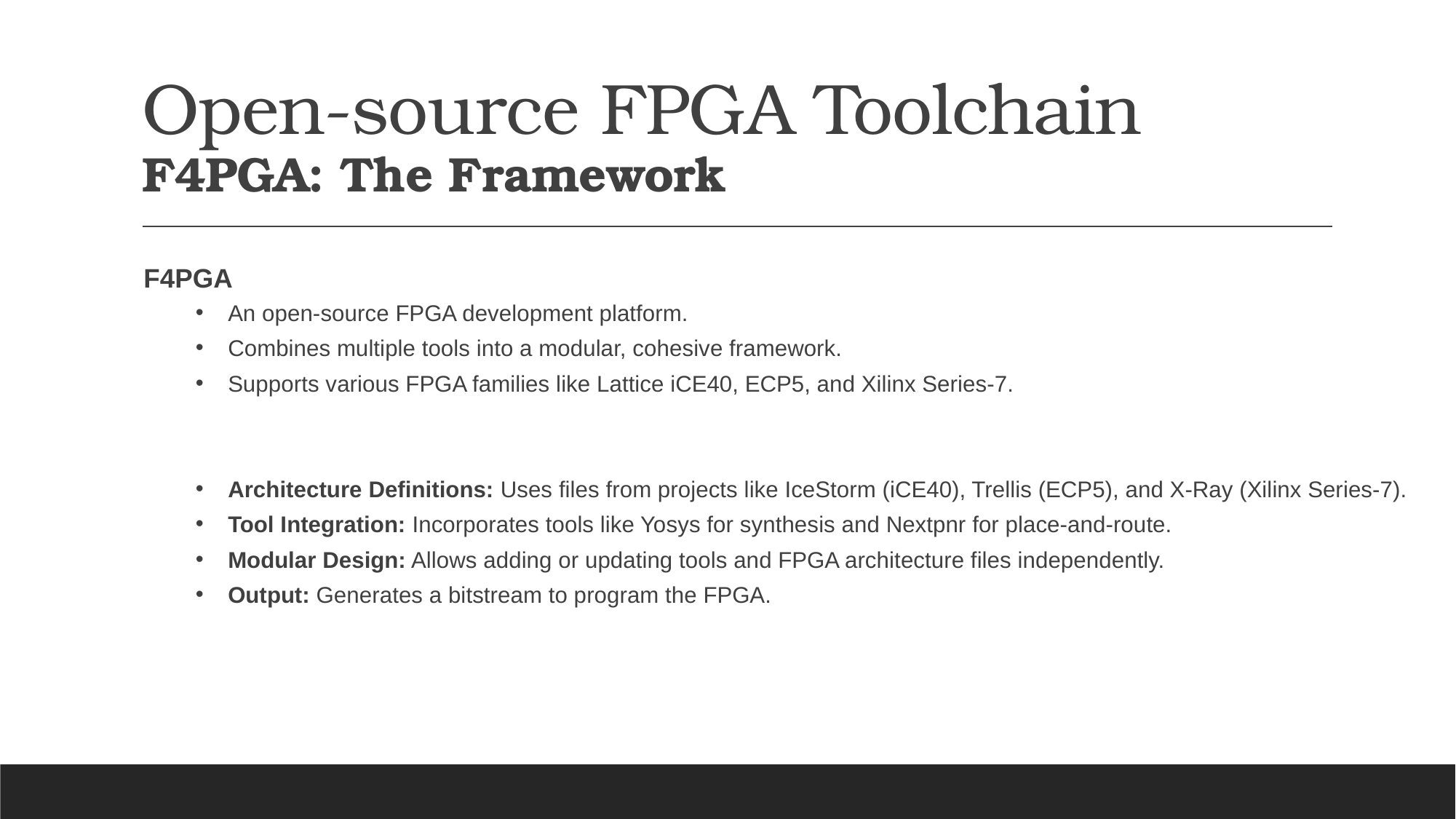

# Open-source FPGA Toolchain F4PGA: The Framework
F4PGA
An open-source FPGA development platform.
Combines multiple tools into a modular, cohesive framework.
Supports various FPGA families like Lattice iCE40, ECP5, and Xilinx Series-7.

Architecture Definitions: Uses files from projects like IceStorm (iCE40), Trellis (ECP5), and X-Ray (Xilinx Series-7).
Tool Integration: Incorporates tools like Yosys for synthesis and Nextpnr for place-and-route.
Modular Design: Allows adding or updating tools and FPGA architecture files independently.
Output: Generates a bitstream to program the FPGA.